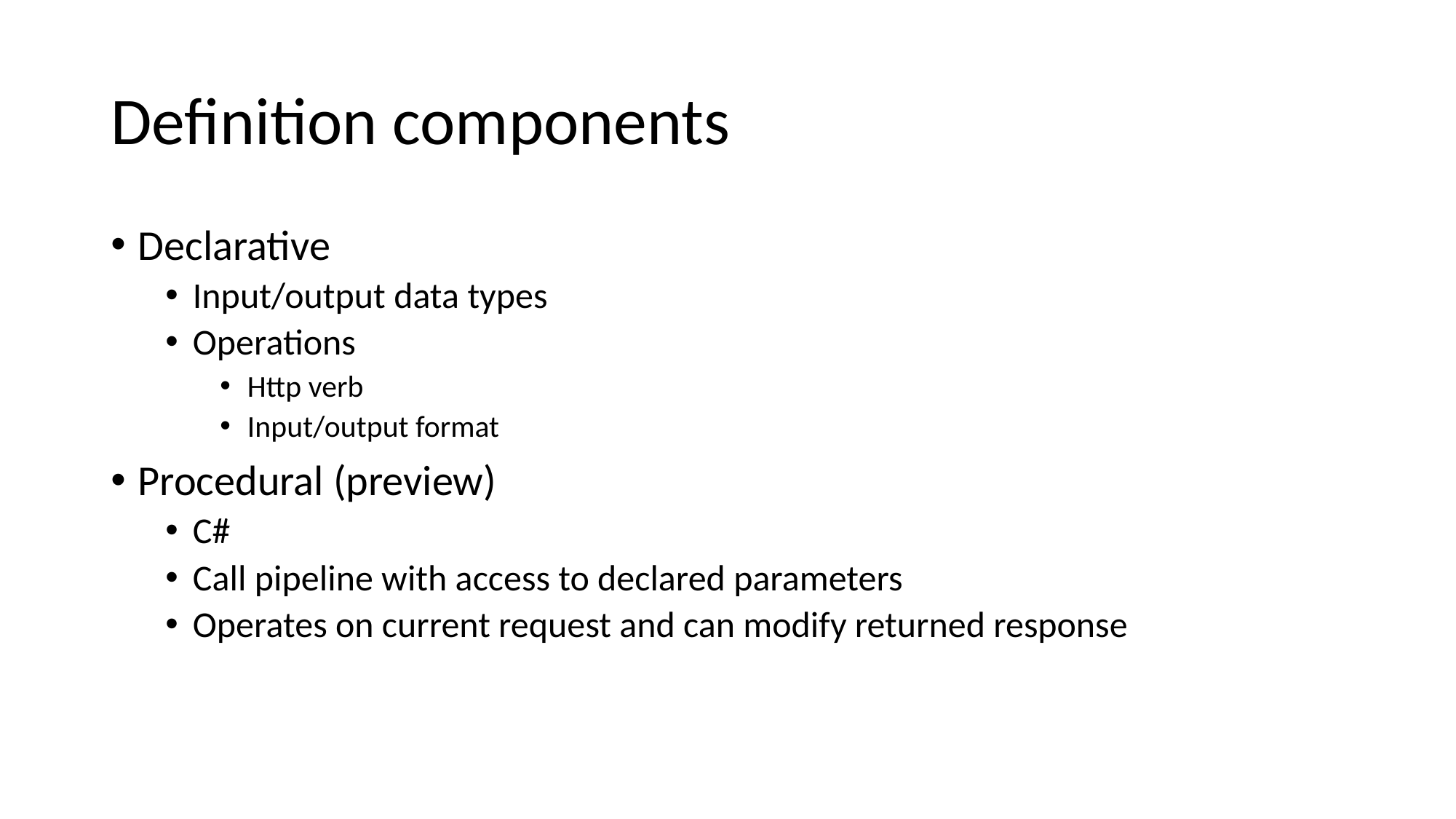

# Definition components
Declarative
Input/output data types
Operations
Http verb
Input/output format
Procedural (preview)
C#
Call pipeline with access to declared parameters
Operates on current request and can modify returned response